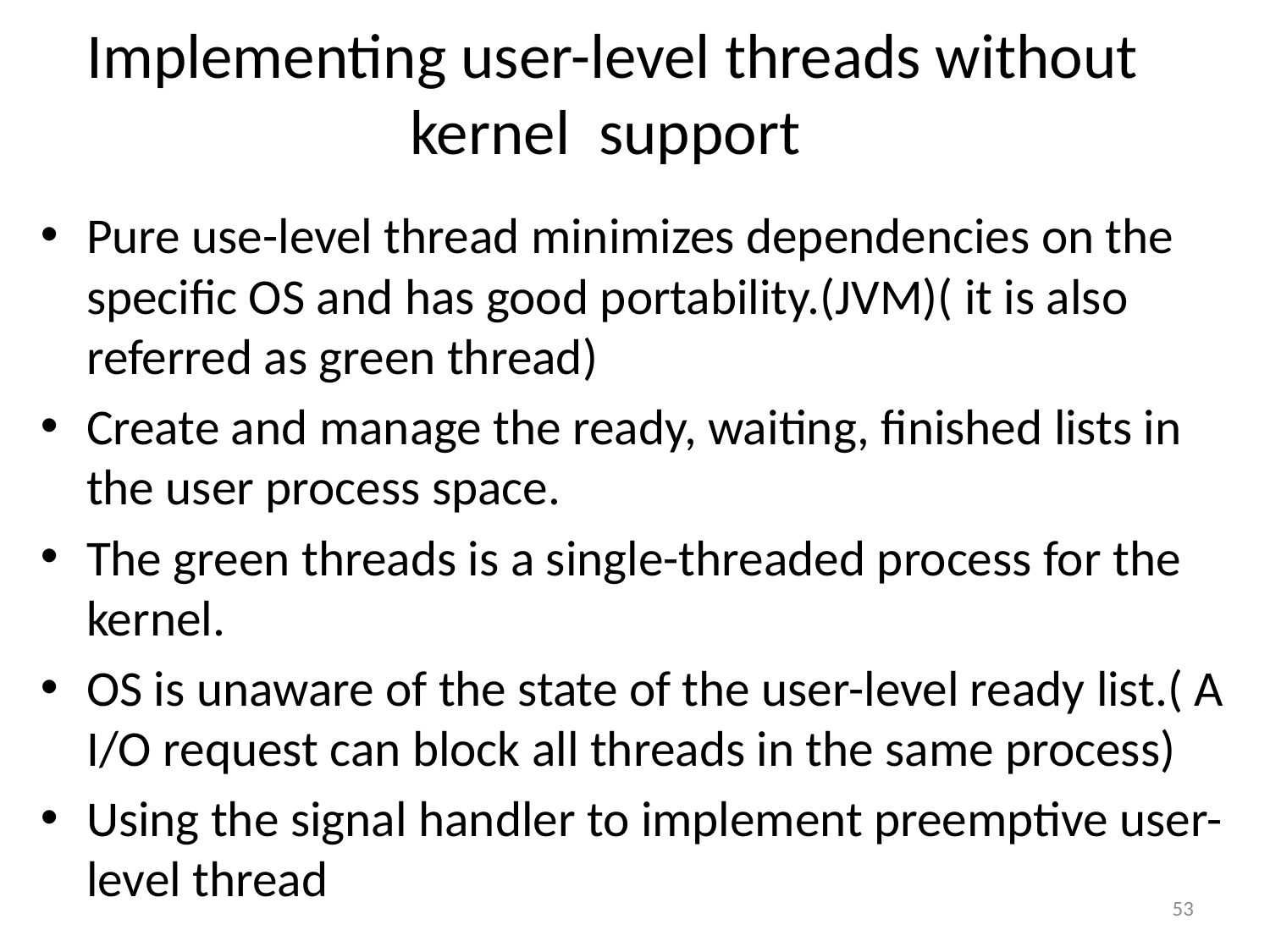

# Implementing user-level threads without kernel  support
Pure use-level thread minimizes dependencies on the specific OS and has good portability.(JVM)( it is also referred as green thread)
Create and manage the ready, waiting, finished lists in the user process space.
The green threads is a single-threaded process for the kernel.
OS is unaware of the state of the user-level ready list.( A I/O request can block all threads in the same process)
Using the signal handler to implement preemptive user-level thread

53